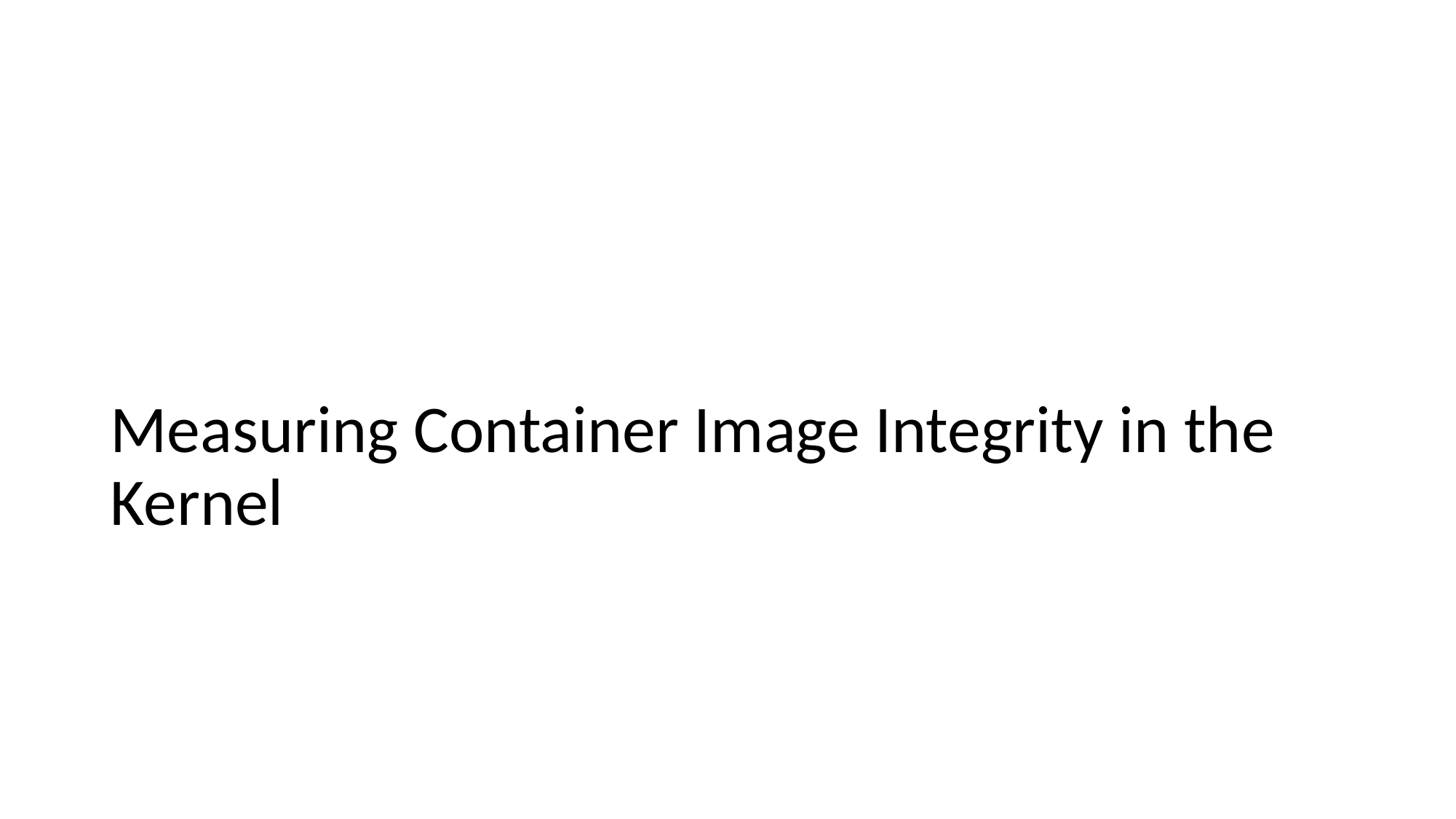

# Measuring Container Image Integrity in the Kernel